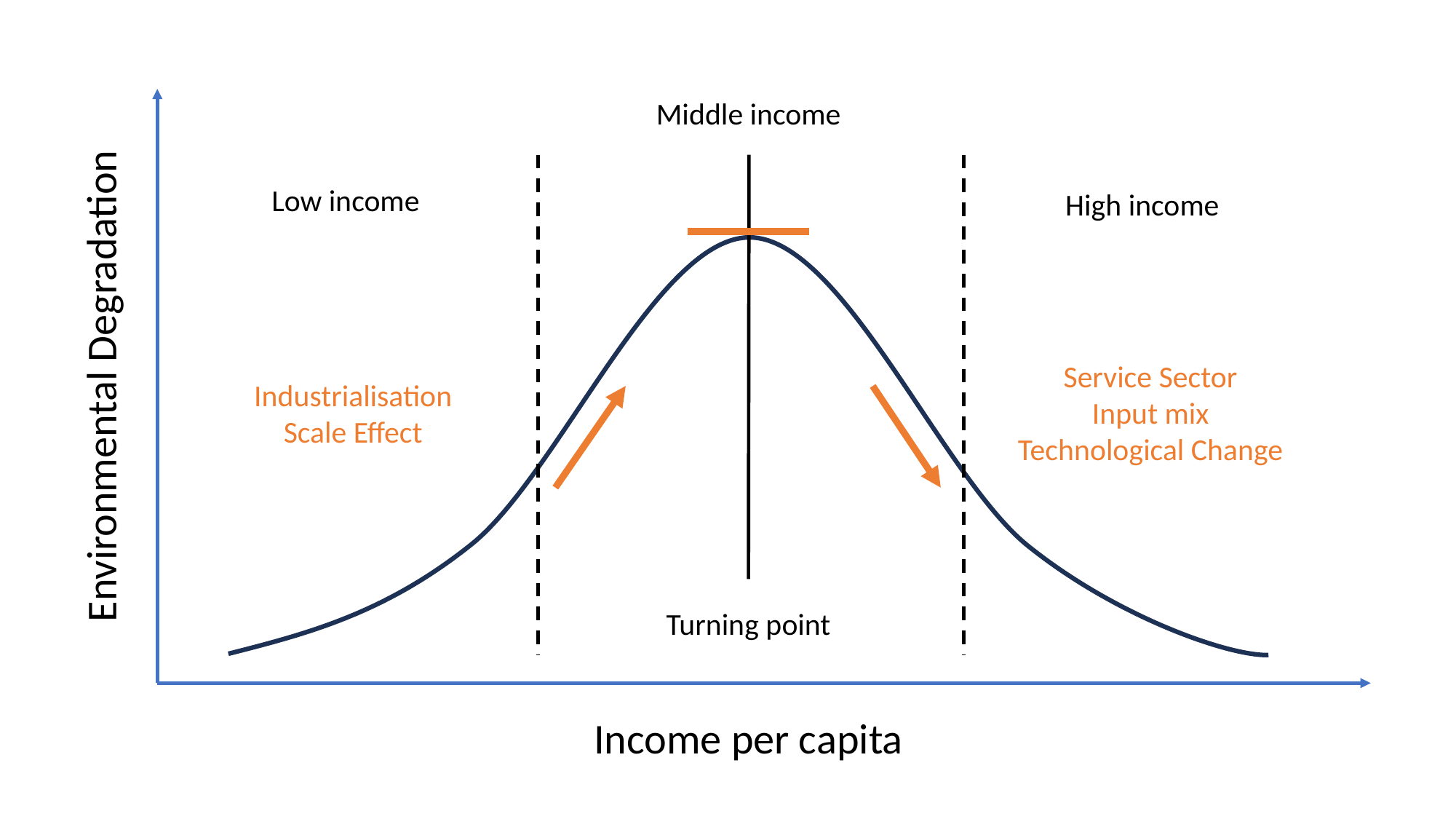

Middle income
Low income
High income

Service Sector
Input mix
Technological Change
Environmental Degradation
Industrialisation
Scale Effect
Turning point
Income per capita